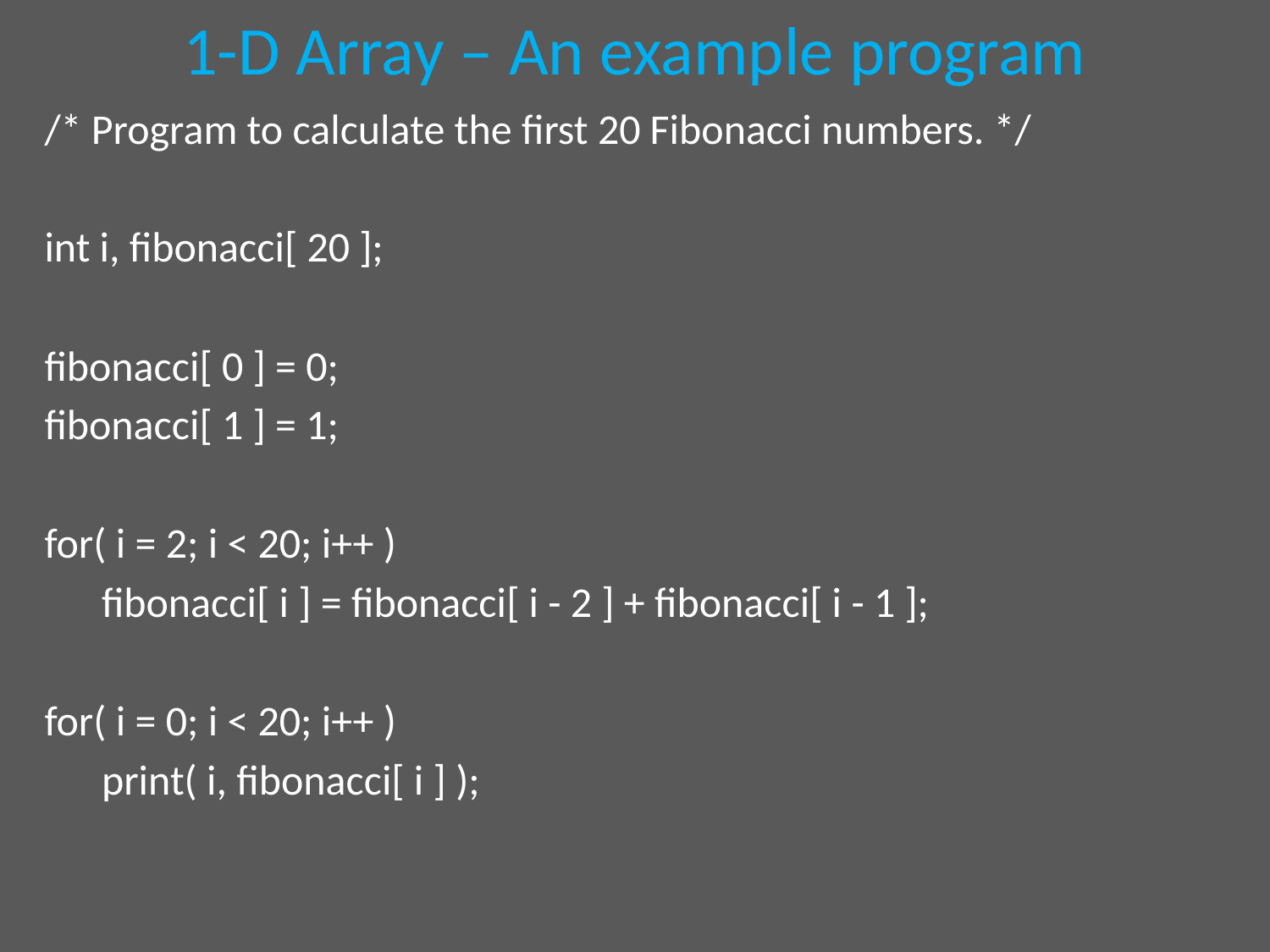

# 1-D Array – An example program
/* Program to calculate the first 20 Fibonacci numbers. */

int i, fibonacci[ 20 ];

fibonacci[ 0 ] = 0;
fibonacci[ 1 ] = 1;

for( i = 2; i < 20; i++ )
      fibonacci[ i ] = fibonacci[ i - 2 ] + fibonacci[ i - 1 ];

for( i = 0; i < 20; i++ )
      print( i, fibonacci[ i ] );